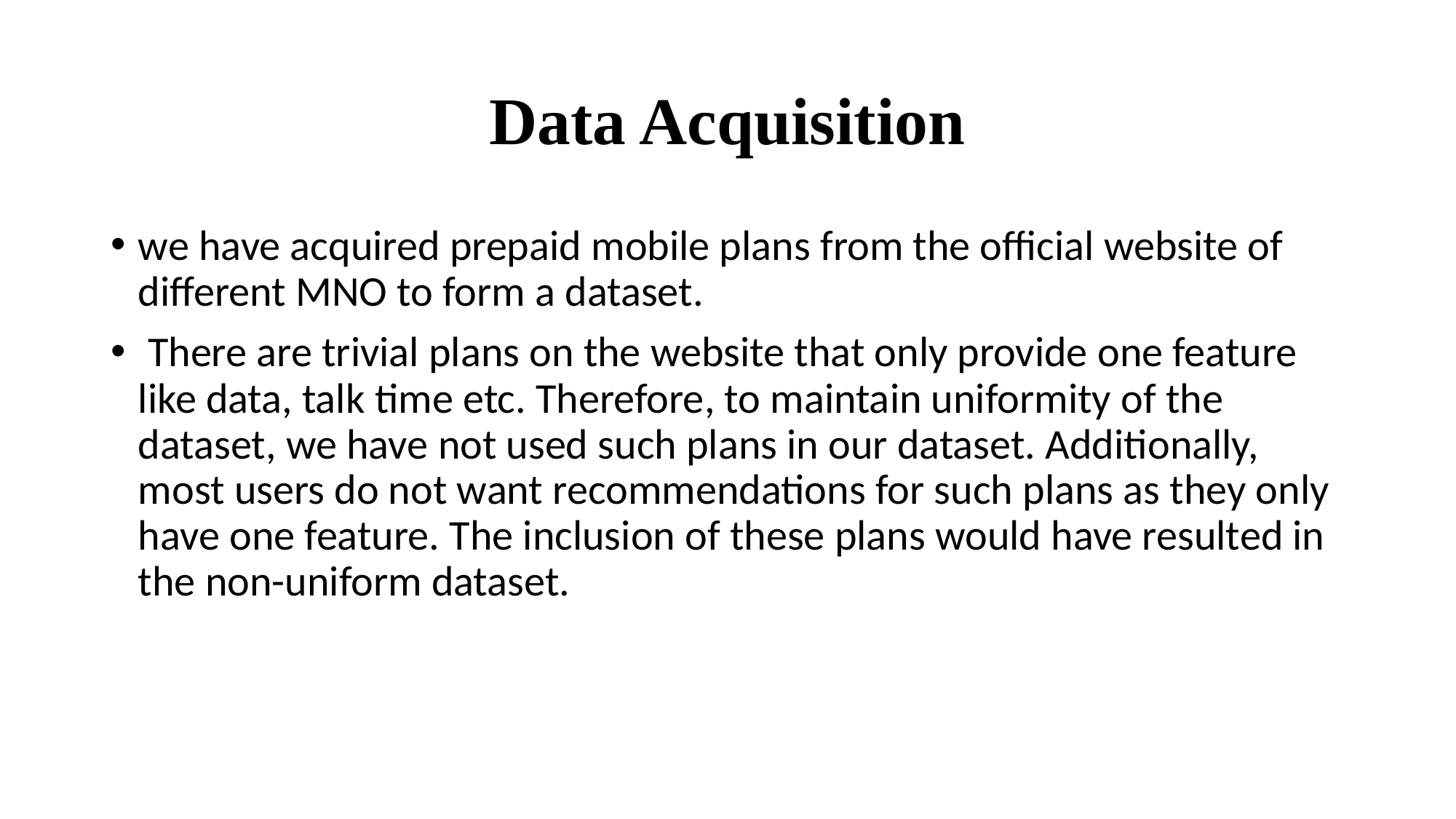

# Data Acquisition
we have acquired prepaid mobile plans from the official website of different MNO to form a dataset.
 There are trivial plans on the website that only provide one feature like data, talk time etc. Therefore, to maintain uniformity of the dataset, we have not used such plans in our dataset. Additionally, most users do not want recommendations for such plans as they only have one feature. The inclusion of these plans would have resulted in the non-uniform dataset.